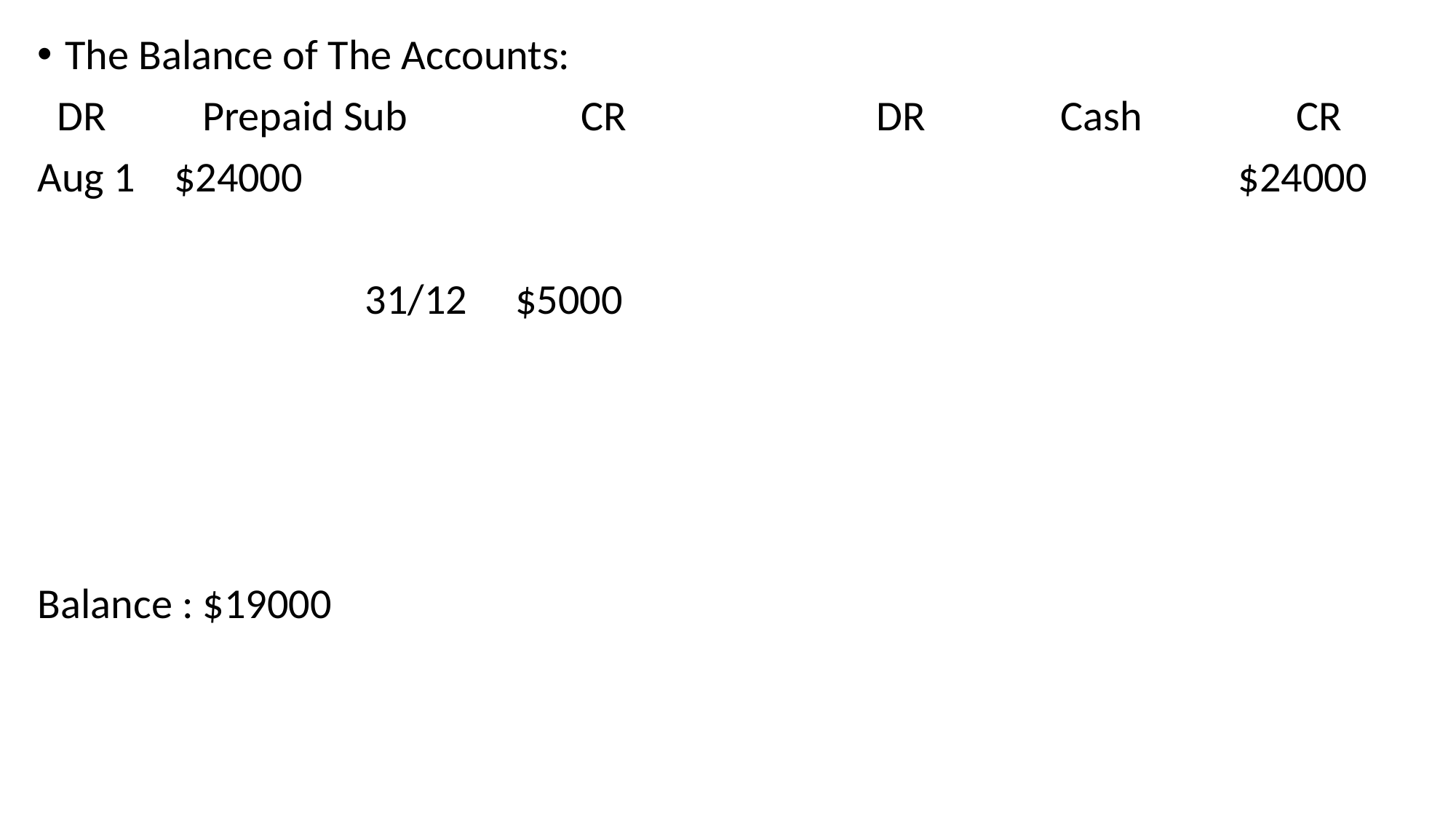

The Balance of The Accounts:
  DR          Prepaid Sub                  CR                          DR              Cash                CR
Aug 1    $24000									$24000

			31/12     $5000

Balance : $19000